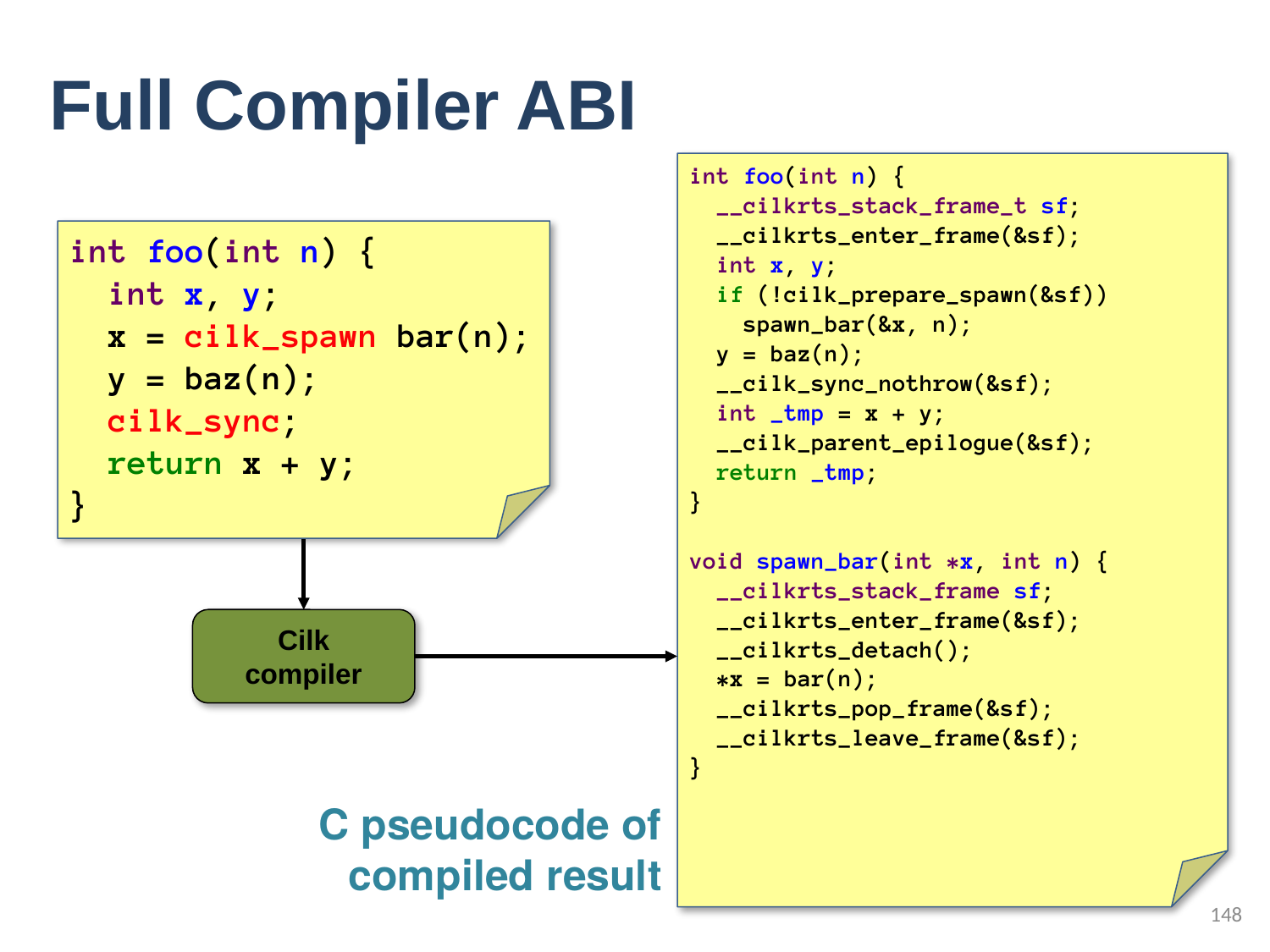

# Full Compiler ABI
int foo(int n) {
  __cilkrts_stack_frame_t sf;
  __cilkrts_enter_frame(&sf);
  int x, y;
  if (!cilk_prepare_spawn(&sf))
    spawn_bar(&x, n);
  y = baz(n);
  __cilk_sync_nothrow(&sf);
  int _tmp = x + y;
  __cilk_parent_epilogue(&sf);
  return _tmp;
}

void spawn_bar(int *x, int n) {
  __cilkrts_stack_frame sf;
  __cilkrts_enter_frame(&sf);
  __cilkrts_detach();
  *x = bar(n);
  __cilkrts_pop_frame(&sf);
  __cilkrts_leave_frame(&sf);
}
int foo(int n) {
  int x, y;
  x = cilk_spawn bar(n);
  y = baz(n);
  cilk_sync;
  return x + y;
}
Cilk
compiler
C pseudocode of
compiled result
148